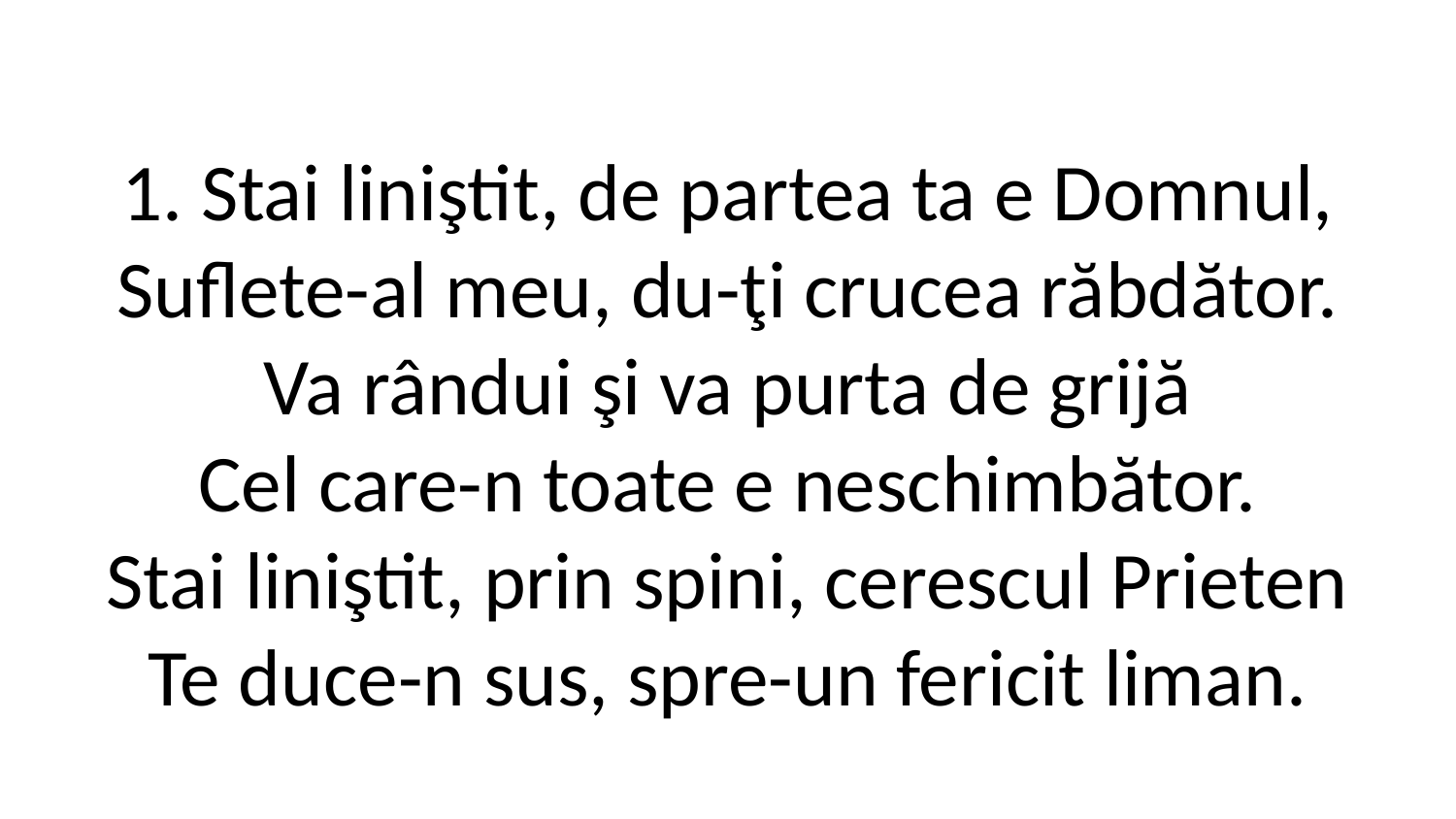

1. Stai liniştit, de partea ta e Domnul,
Suflete-al meu, du-ţi crucea răbdător.
Va rândui şi va purta de grijă
Cel care-n toate e neschimbător.
Stai liniştit, prin spini, cerescul Prieten
Te duce-n sus, spre-un fericit liman.